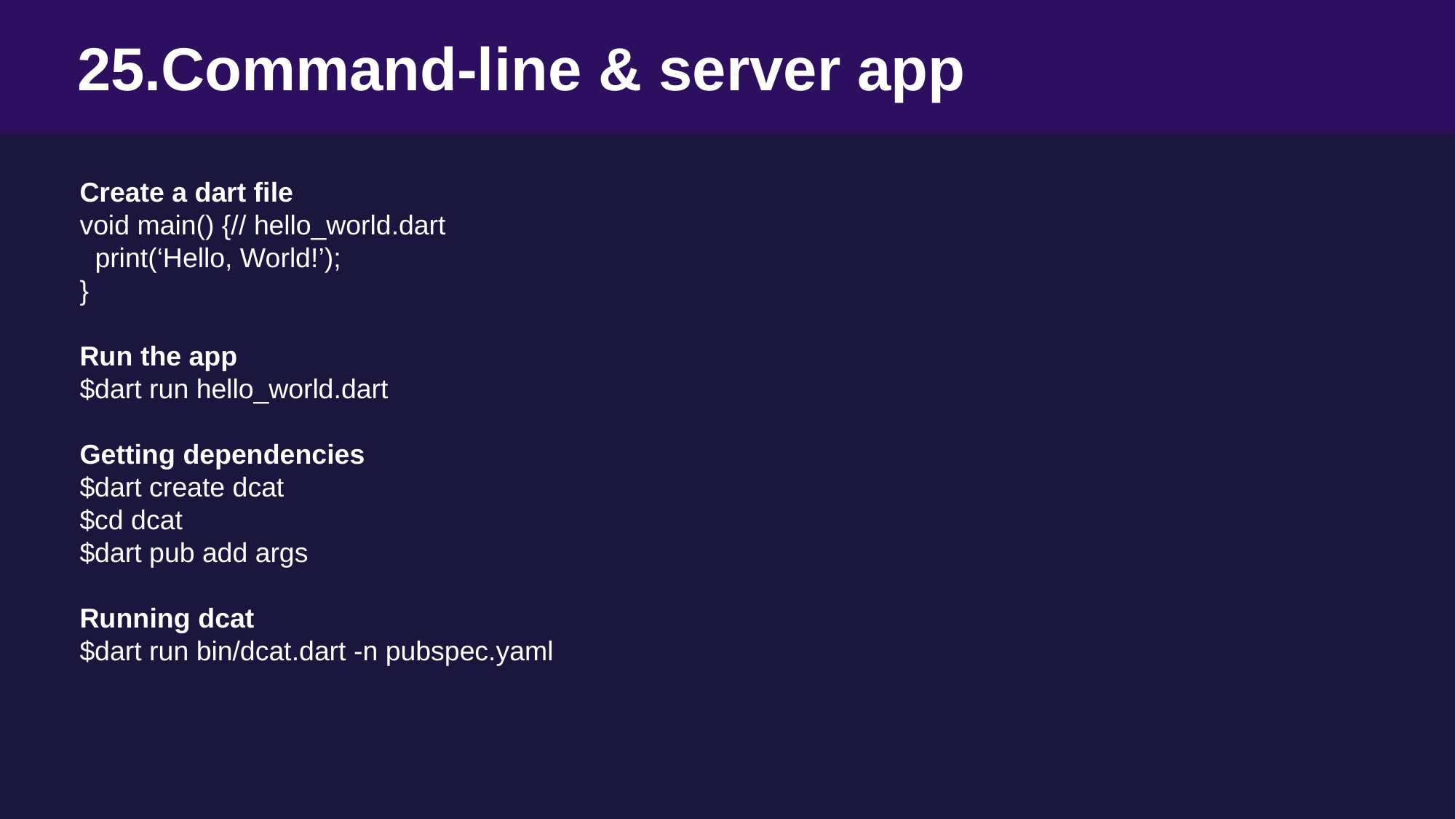

25.Command-line & server app
Create a dart file
void main() {// hello_world.dart
  print(‘Hello, World!’);
}

Run the app
$dart run hello_world.dart

Getting dependencies
$dart create dcat
$cd dcat
$dart pub add args

Running dcat
$dart run bin/dcat.dart -n pubspec.yaml